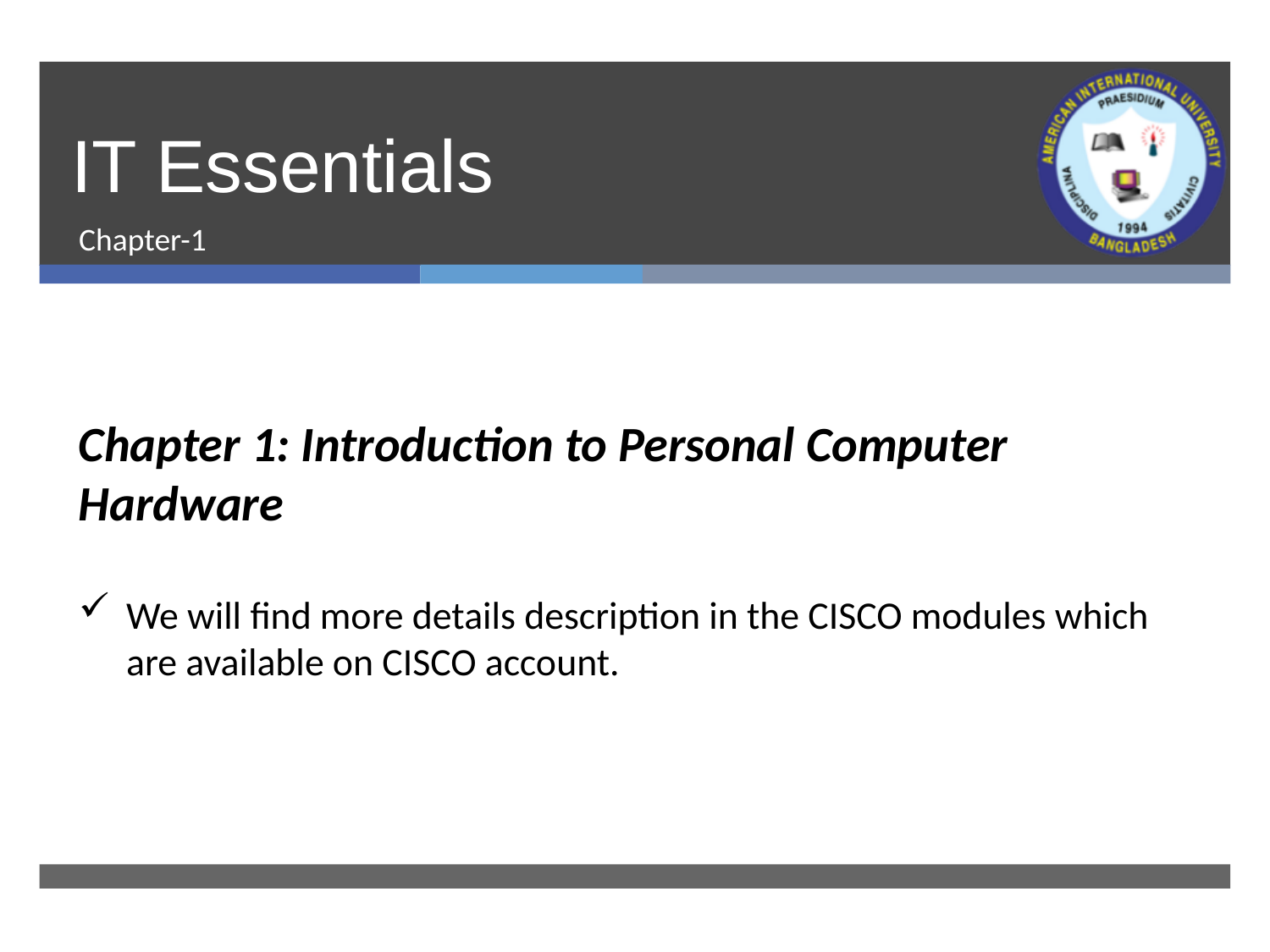

# IT Essentials
Chapter-1
Chapter 1: Introduction to Personal Computer  Hardware

We will find more details description in the CISCO modules which are available on CISCO account.